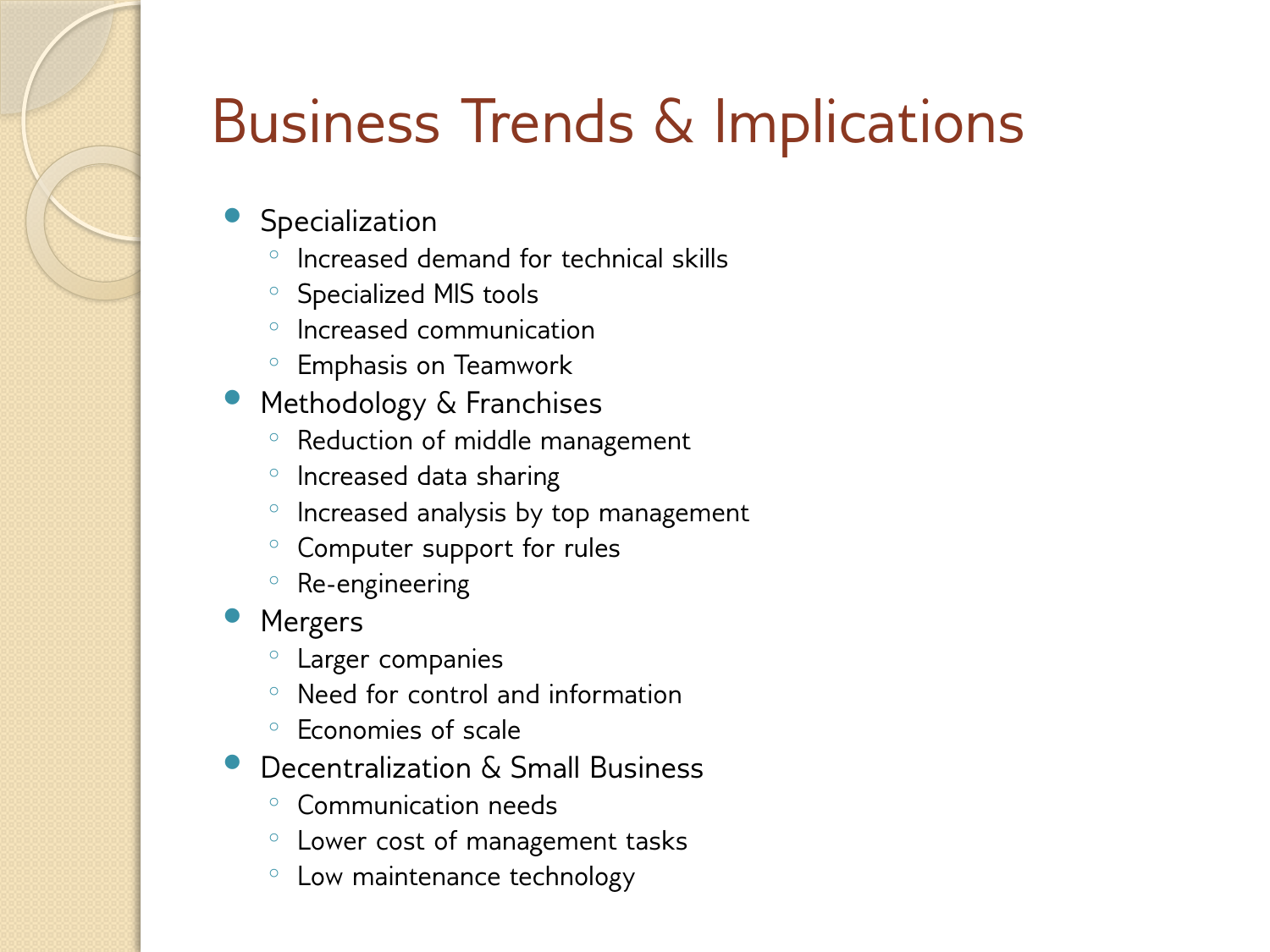

# Business Trends & Implications
Specialization
Increased demand for technical skills
Specialized MIS tools
Increased communication
Emphasis on Teamwork
Methodology & Franchises
Reduction of middle management
Increased data sharing
Increased analysis by top management
Computer support for rules
Re-engineering
Mergers
Larger companies
Need for control and information
Economies of scale
Decentralization & Small Business
Communication needs
Lower cost of management tasks
Low maintenance technology